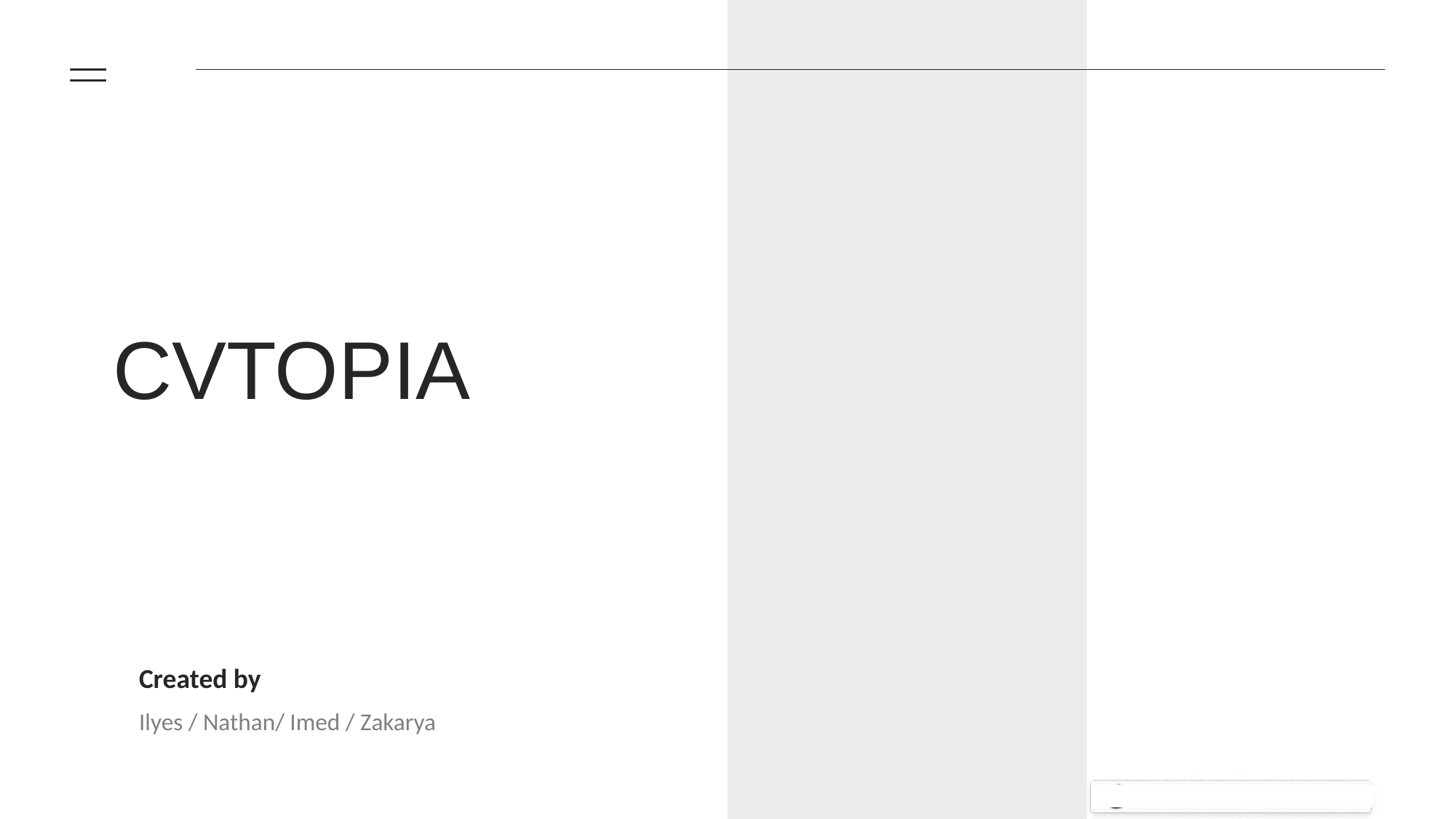

# CVTOPIA
Created by
Ilyes / Nathan/ Imed / Zakarya